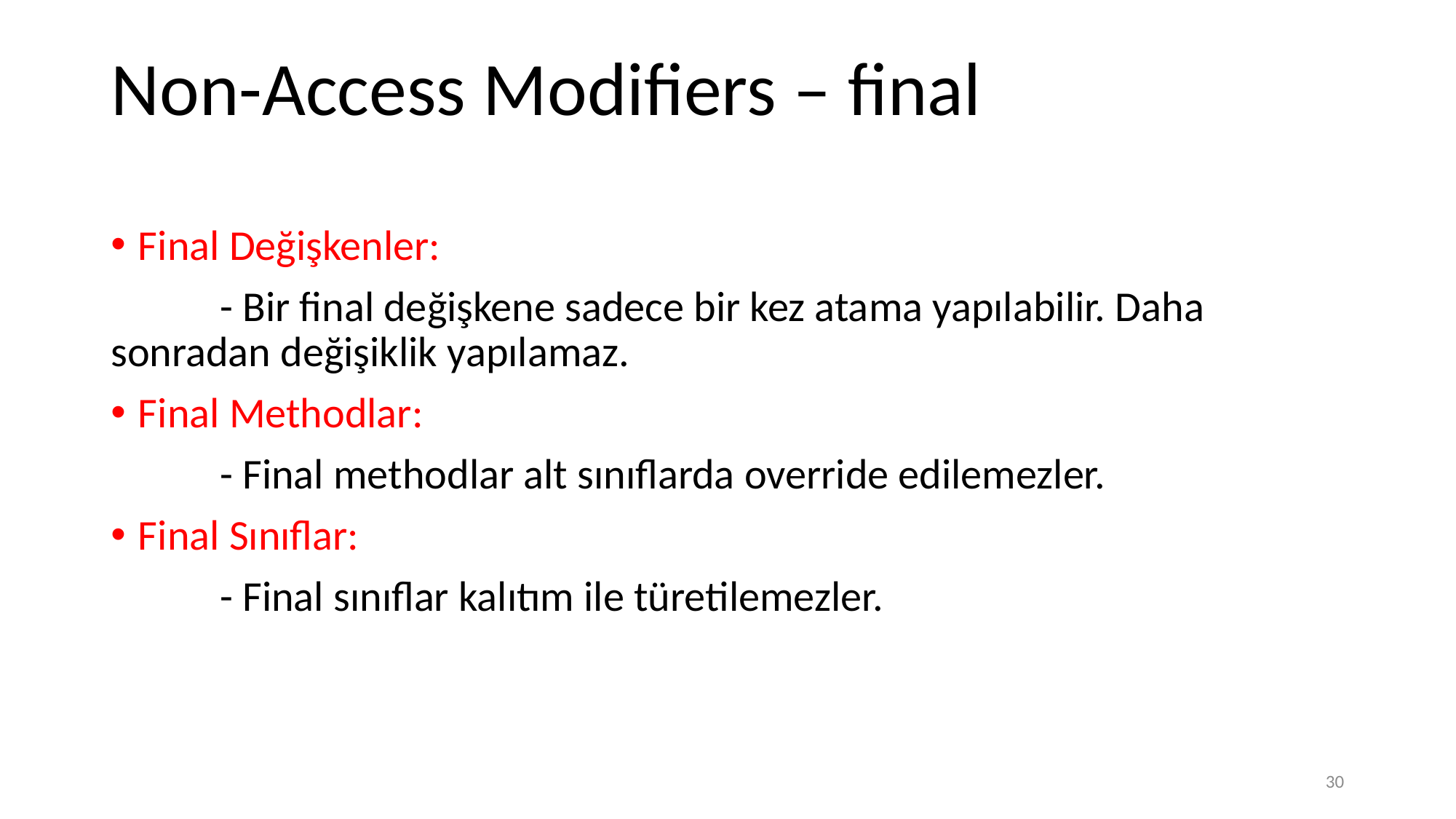

Non-Access Modifiers – final
Final Değişkenler:
	- Bir final değişkene sadece bir kez atama yapılabilir. Daha 	sonradan değişiklik yapılamaz.
Final Methodlar:
	- Final methodlar alt sınıflarda override edilemezler.
Final Sınıflar:
	- Final sınıflar kalıtım ile türetilemezler.
30